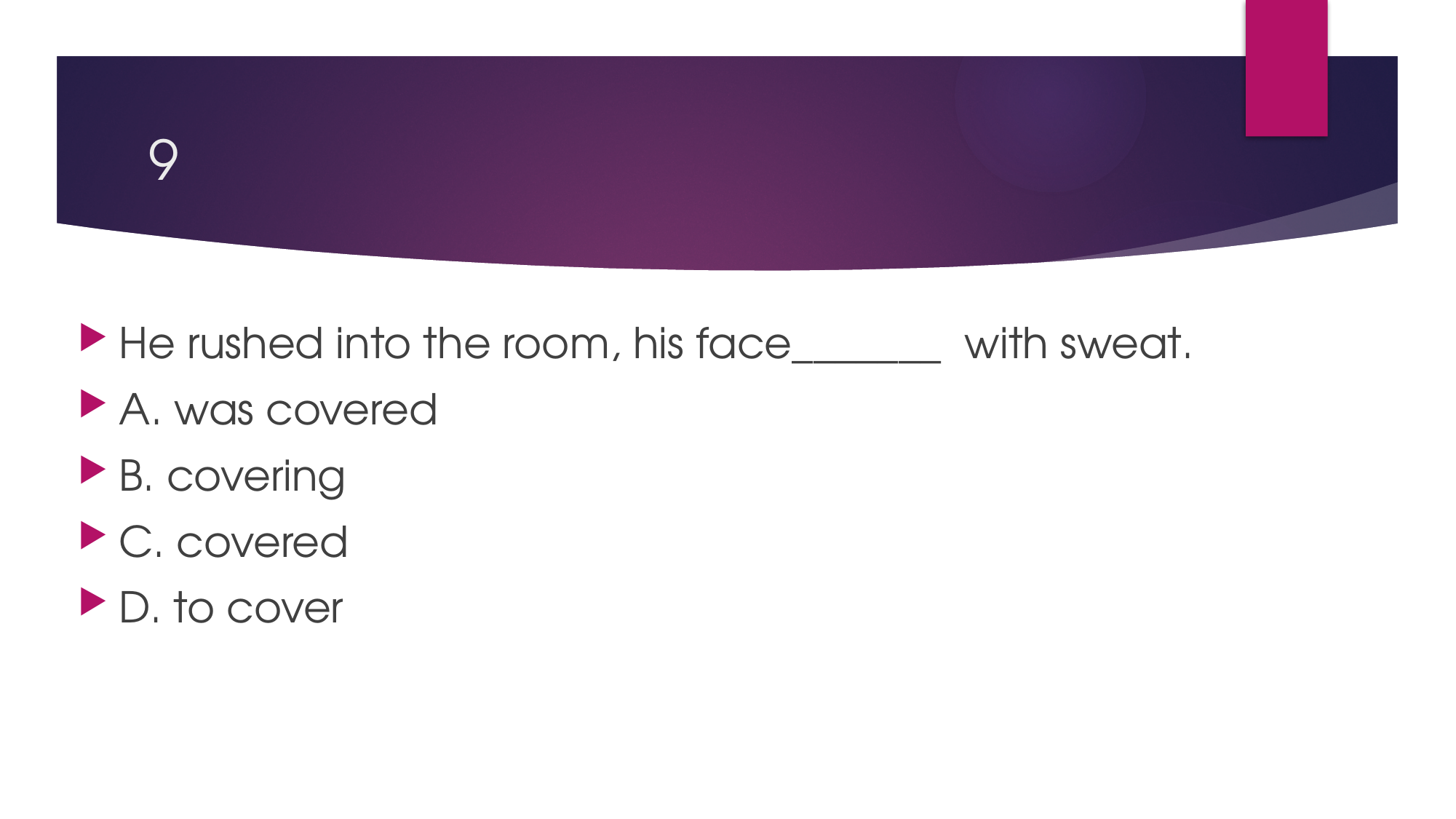

# 9
He rushed into the room, his face_______  with sweat.
A. was covered
B. covering
C. covered
D. to cover